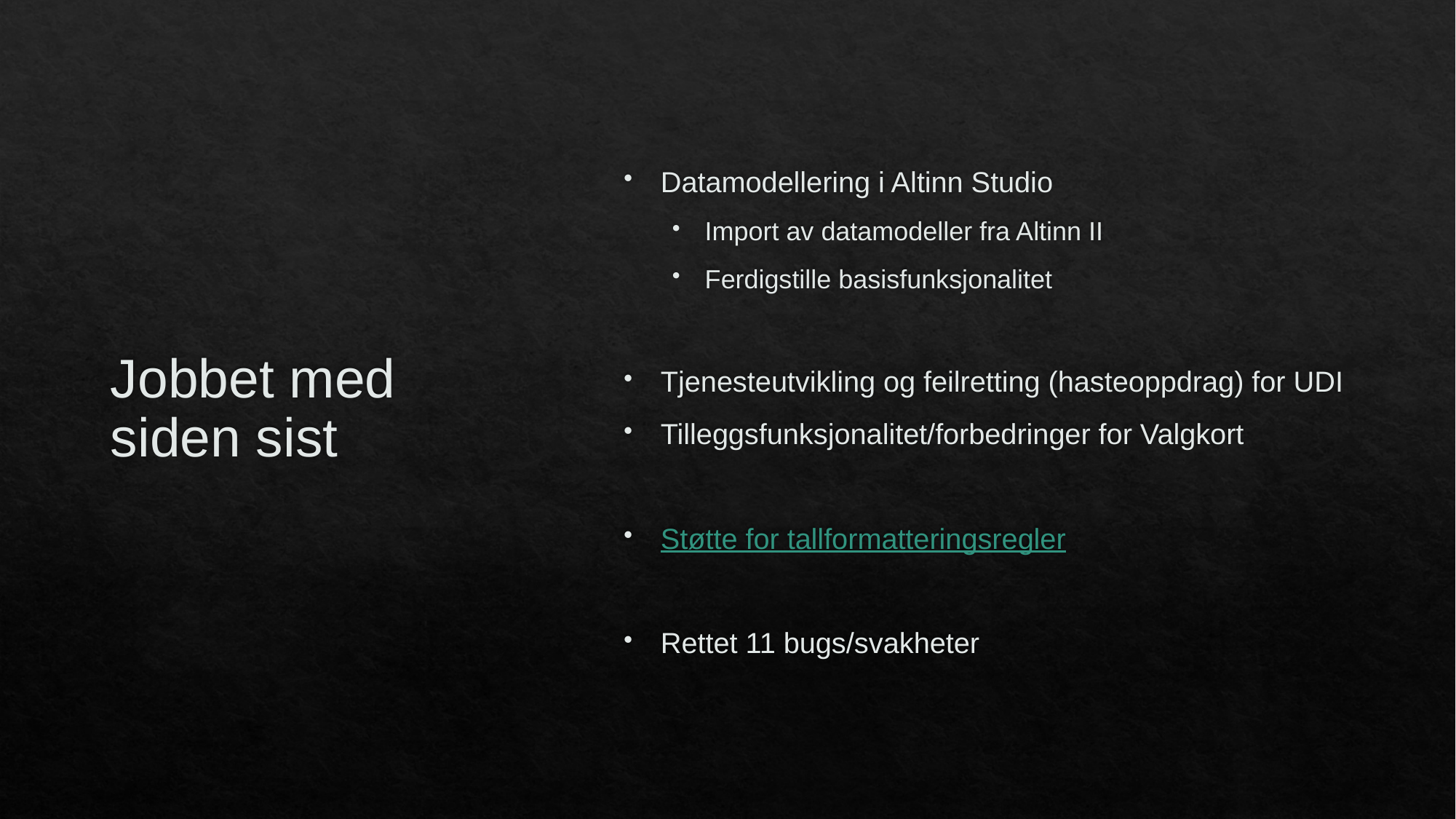

# Jobbet med siden sist
Datamodellering i Altinn Studio
Import av datamodeller fra Altinn II
Ferdigstille basisfunksjonalitet

Tjenesteutvikling og feilretting (hasteoppdrag) for UDI
Tilleggsfunksjonalitet/forbedringer for Valgkort

Støtte for tallformatteringsregler

Rettet 11 bugs/svakheter